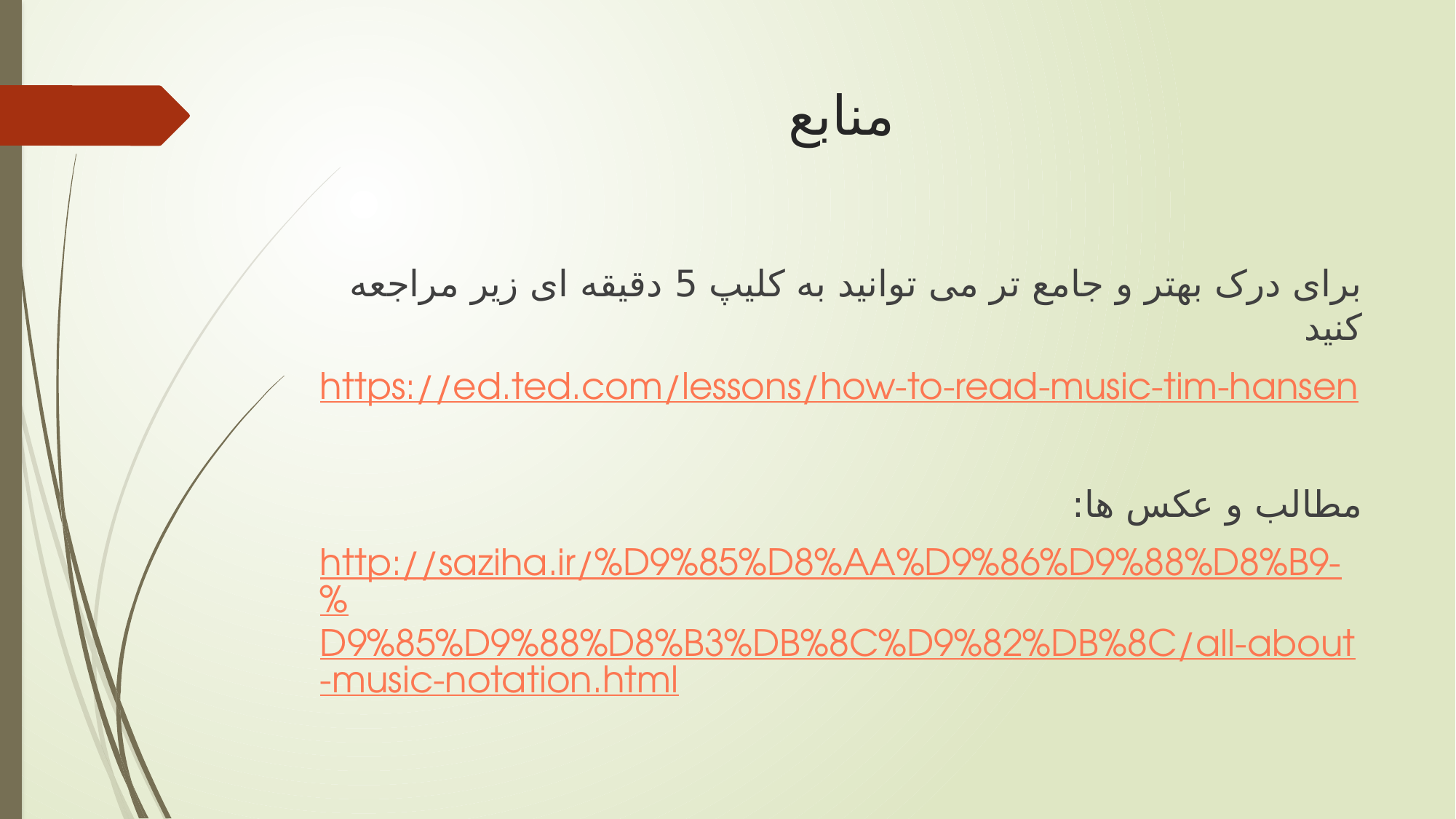

# منابع
برای درک بهتر و جامع تر می توانید به کلیپ 5 دقیقه ای زیر مراجعه کنید
https://ed.ted.com/lessons/how-to-read-music-tim-hansen

مطالب و عکس ها:
http://saziha.ir/%D9%85%D8%AA%D9%86%D9%88%D8%B9-%D9%85%D9%88%D8%B3%DB%8C%D9%82%DB%8C/all-about-music-notation.html